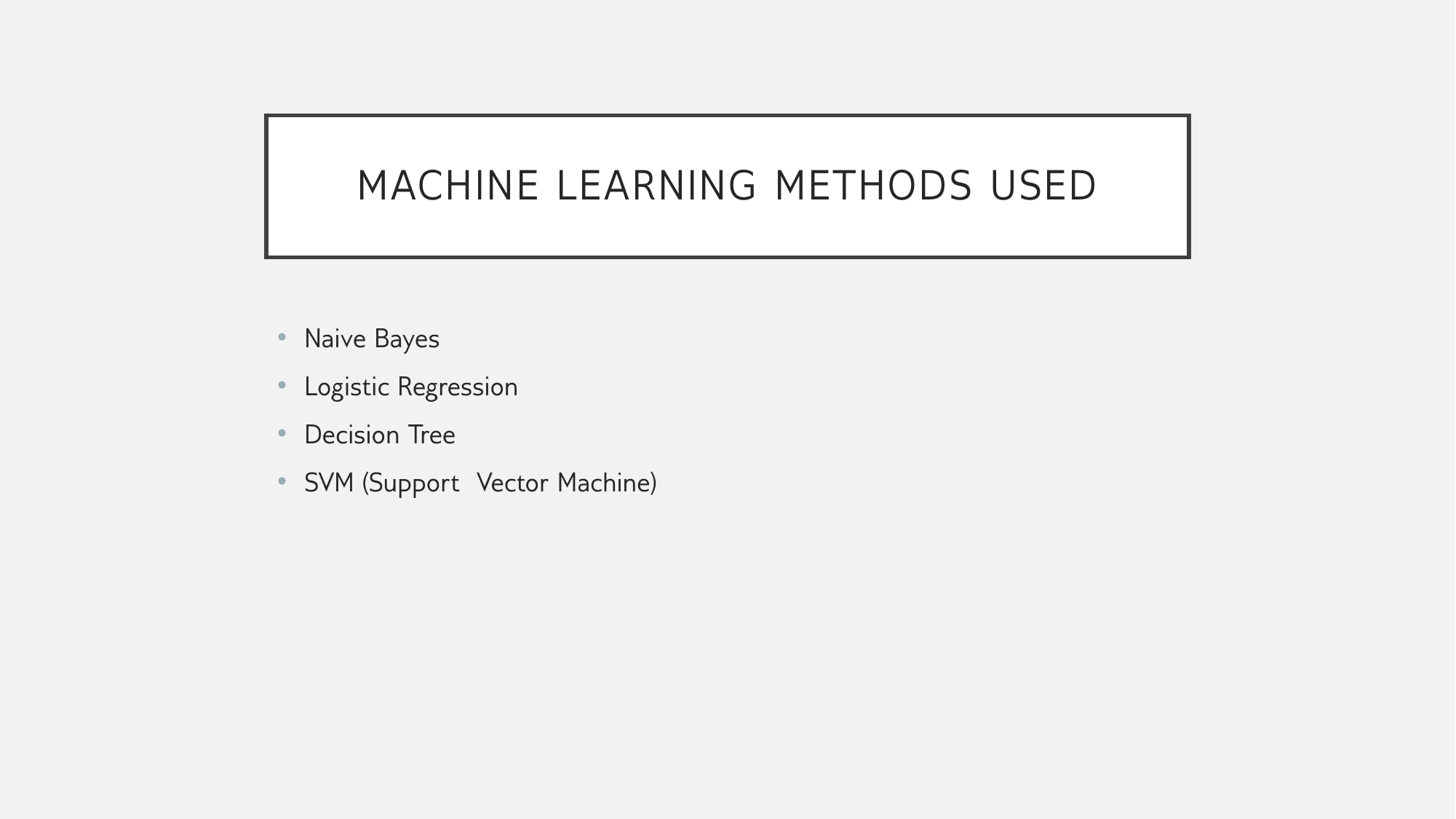

# Machine Learning Methods Used
Naive Bayes
Logistic Regression
Decision Tree
SVM (Support  Vector Machine)